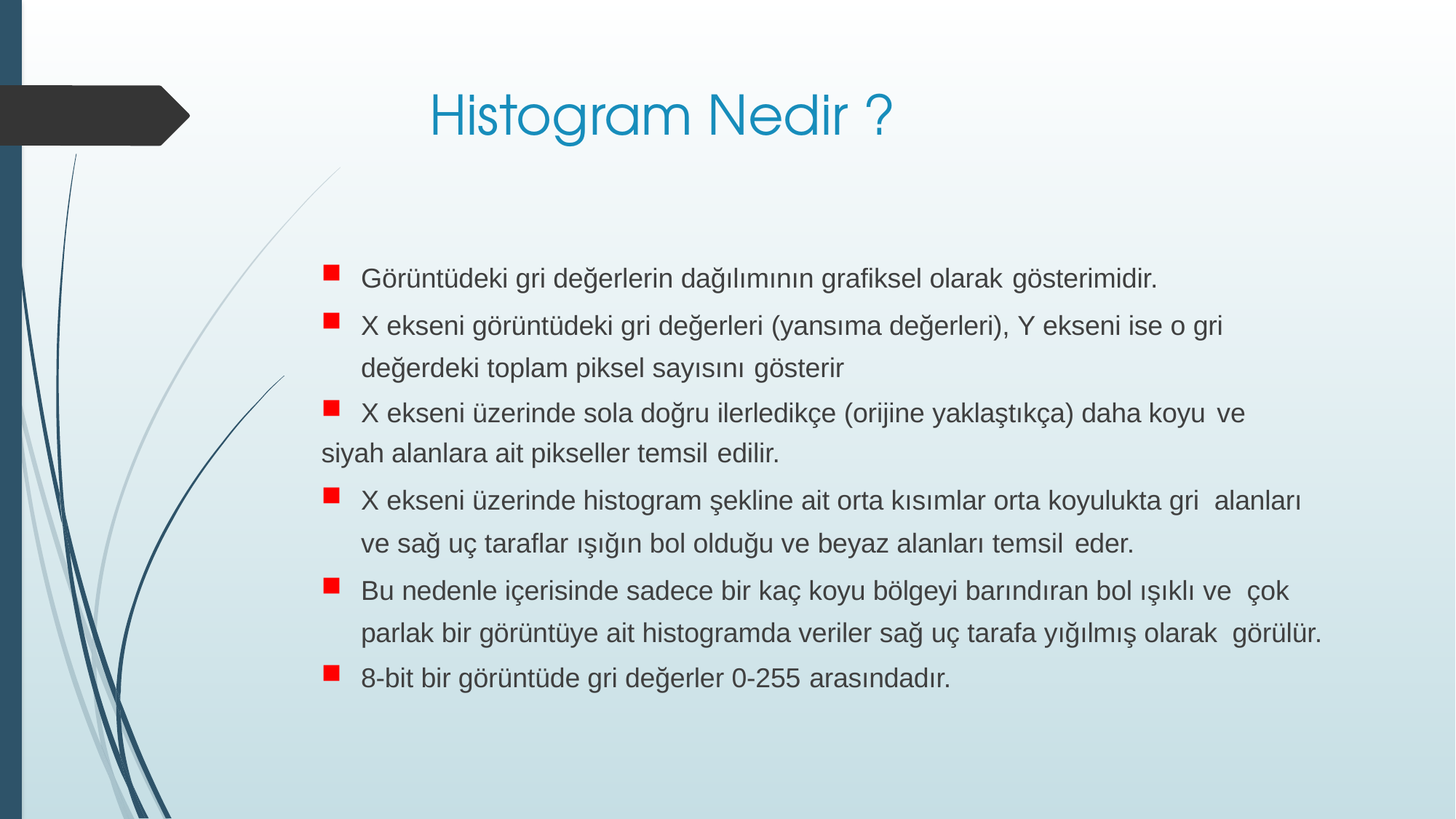

# Histogram Nedir ?
Görüntüdeki gri değerlerin dağılımının grafiksel olarak gösterimidir.
X ekseni görüntüdeki gri değerleri (yansıma değerleri), Y ekseni ise o gri  değerdeki toplam piksel sayısını gösterir
X ekseni üzerinde sola doğru ilerledikçe (orijine yaklaştıkça) daha koyu ve
	siyah alanlara ait pikseller temsil edilir.
X ekseni üzerinde histogram şekline ait orta kısımlar orta koyulukta gri  alanları ve sağ uç taraflar ışığın bol olduğu ve beyaz alanları temsil eder.
Bu nedenle içerisinde sadece bir kaç koyu bölgeyi barındıran bol ışıklı ve  çok parlak bir görüntüye ait histogramda veriler sağ uç tarafa yığılmış olarak  görülür.
8-bit bir görüntüde gri değerler 0-255 arasındadır.